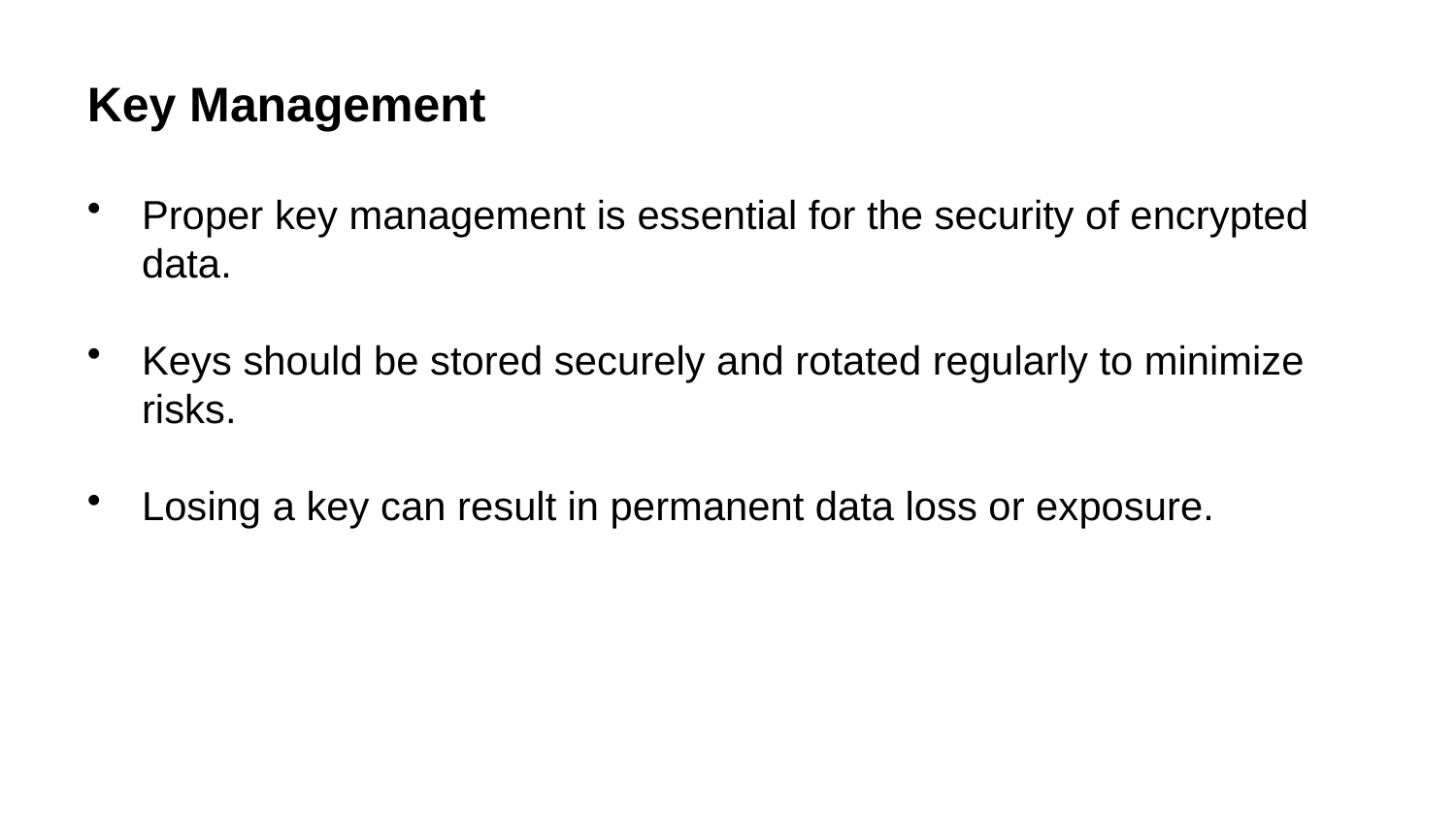

Key Management
Proper key management is essential for the security of encrypted data.

Keys should be stored securely and rotated regularly to minimize risks.

Losing a key can result in permanent data loss or exposure.